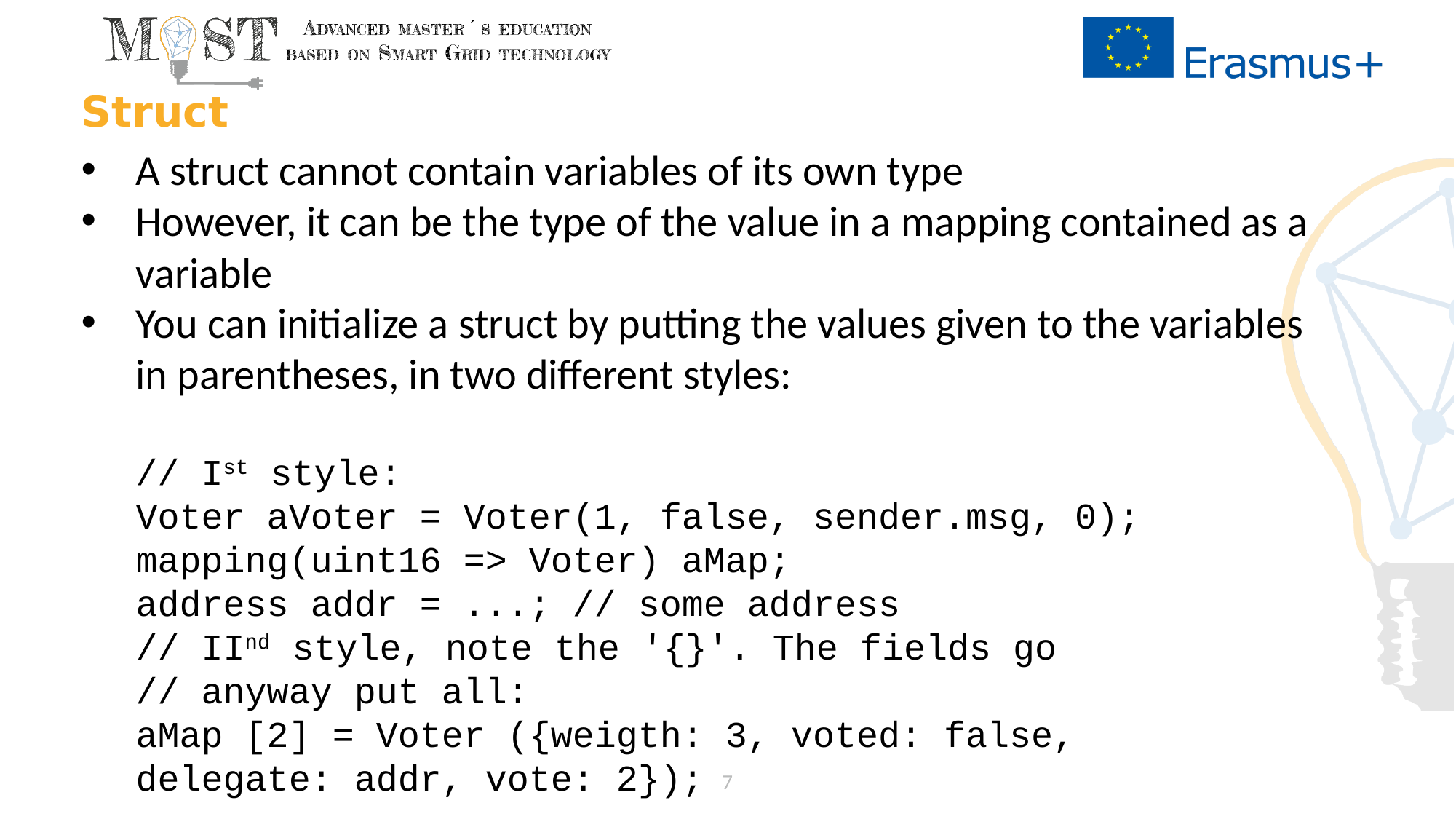

# Struct
A struct cannot contain variables of its own type
However, it can be the type of the value in a mapping contained as a variable
You can initialize a struct by putting the values given to the variables in parentheses, in two different styles:

// Ist style:
Voter aVoter = Voter(1, false, sender.msg, 0);
mapping(uint16 => Voter) aMap;
address addr = ...; // some address
// IInd style, note the '{}'. The fields go
// anyway put all:
aMap [2] = Voter ({weigth: 3, voted: false,
delegate: addr, vote: 2});
7